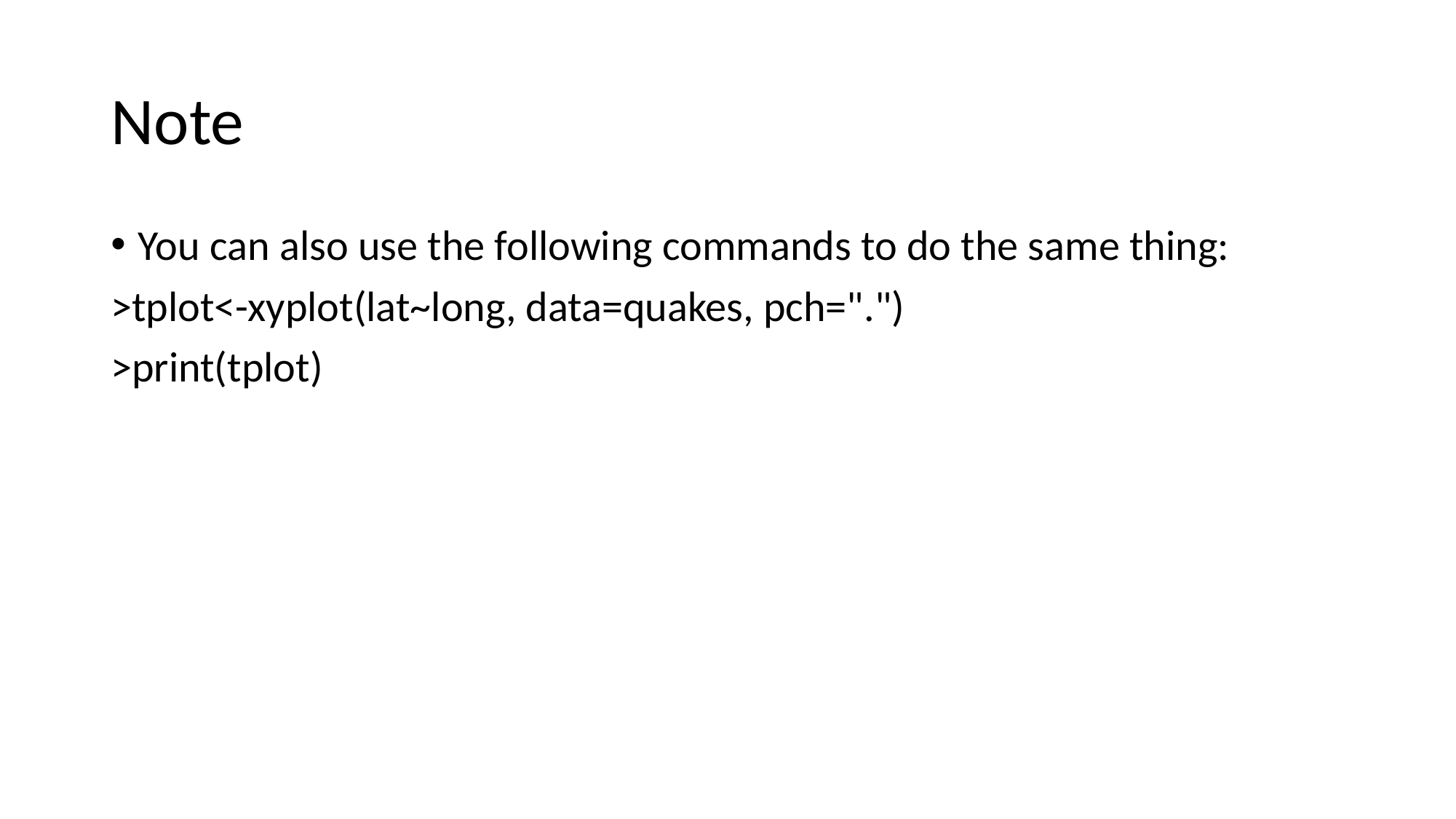

# Note
You can also use the following commands to do the same thing:
>tplot<-xyplot(lat~long, data=quakes, pch=".")
>print(tplot)